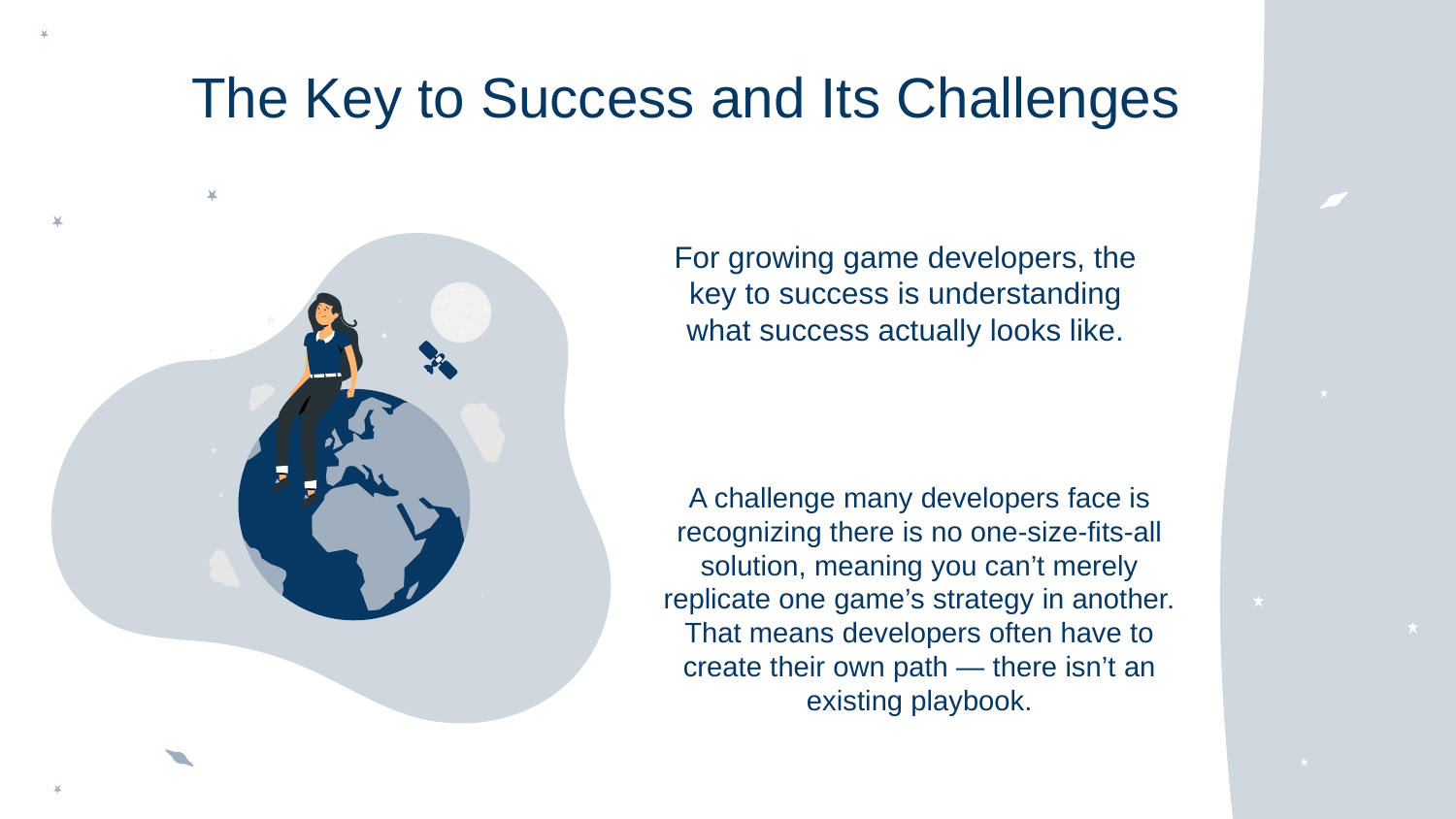

# The Key to Success and Its Challenges
For growing game developers, the key to success is understanding what success actually looks like.

A challenge many developers face is recognizing there is no one-size-fits-all solution, meaning you can’t merely replicate one game’s strategy in another. That means developers often have to create their own path — there isn’t an existing playbook.